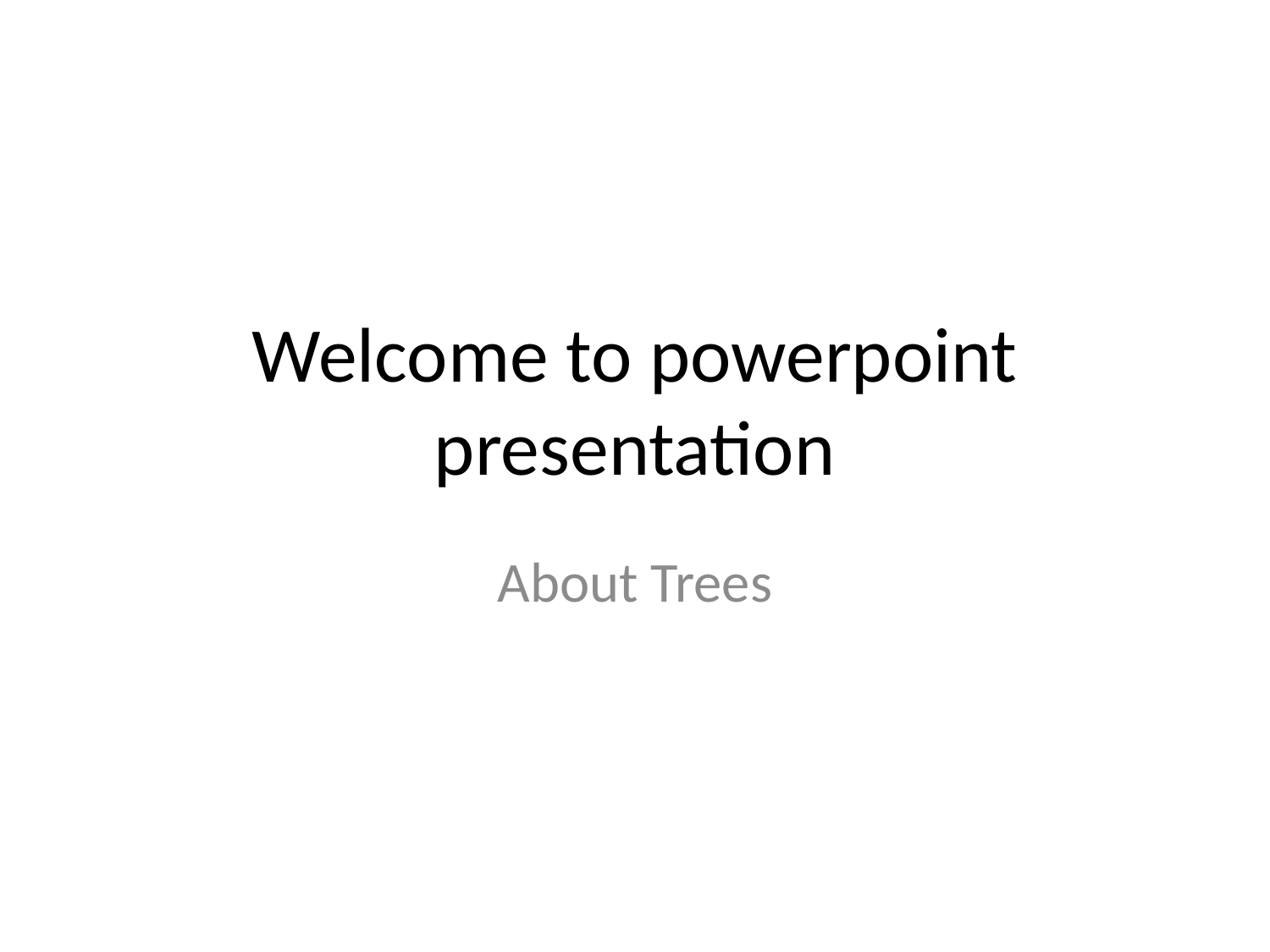

# Welcome to powerpoint presentation
About Trees